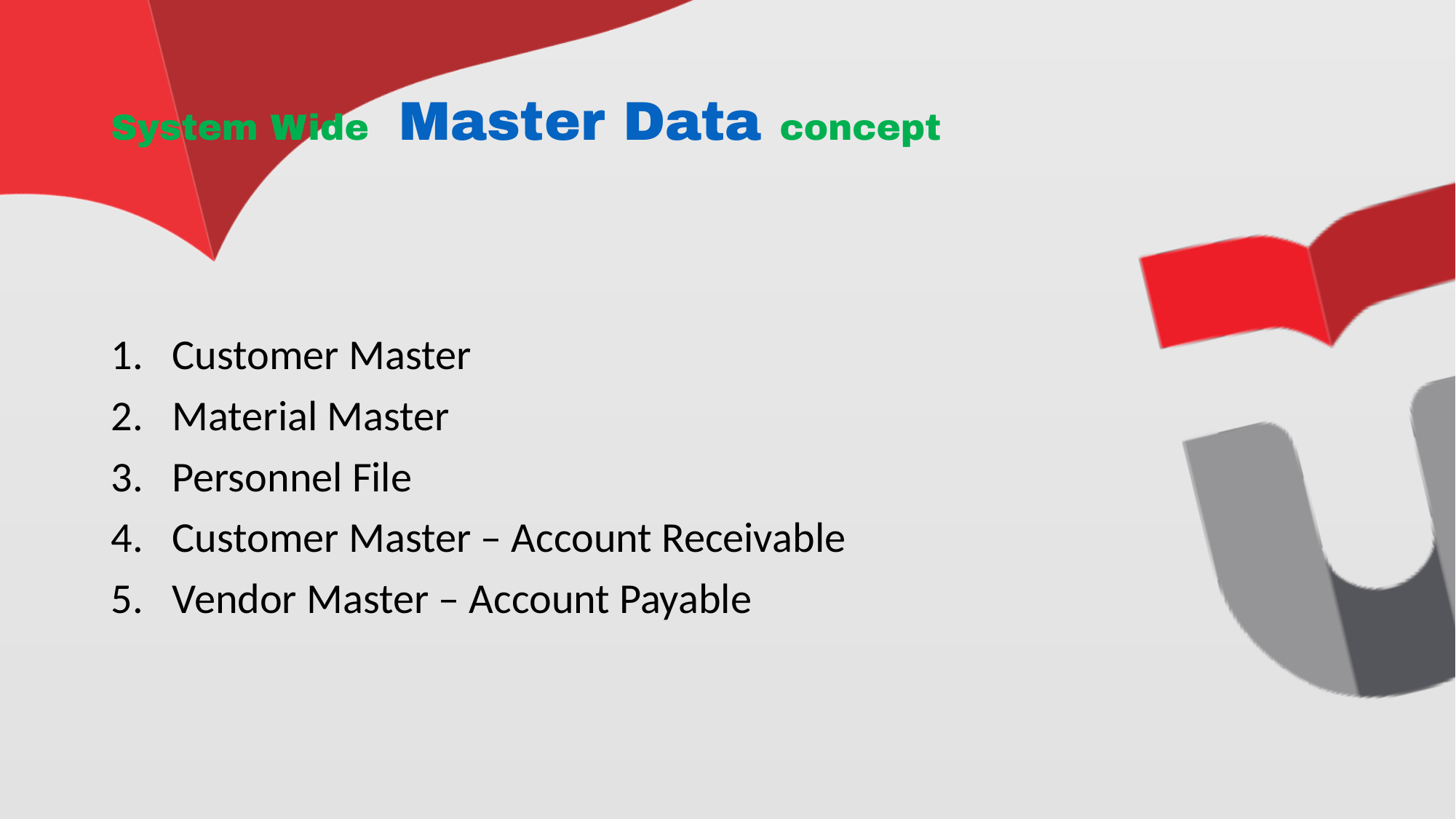

# System Wide  Master Data concept
Customer Master
Material Master
Personnel File
Customer Master – Account Receivable
Vendor Master – Account Payable